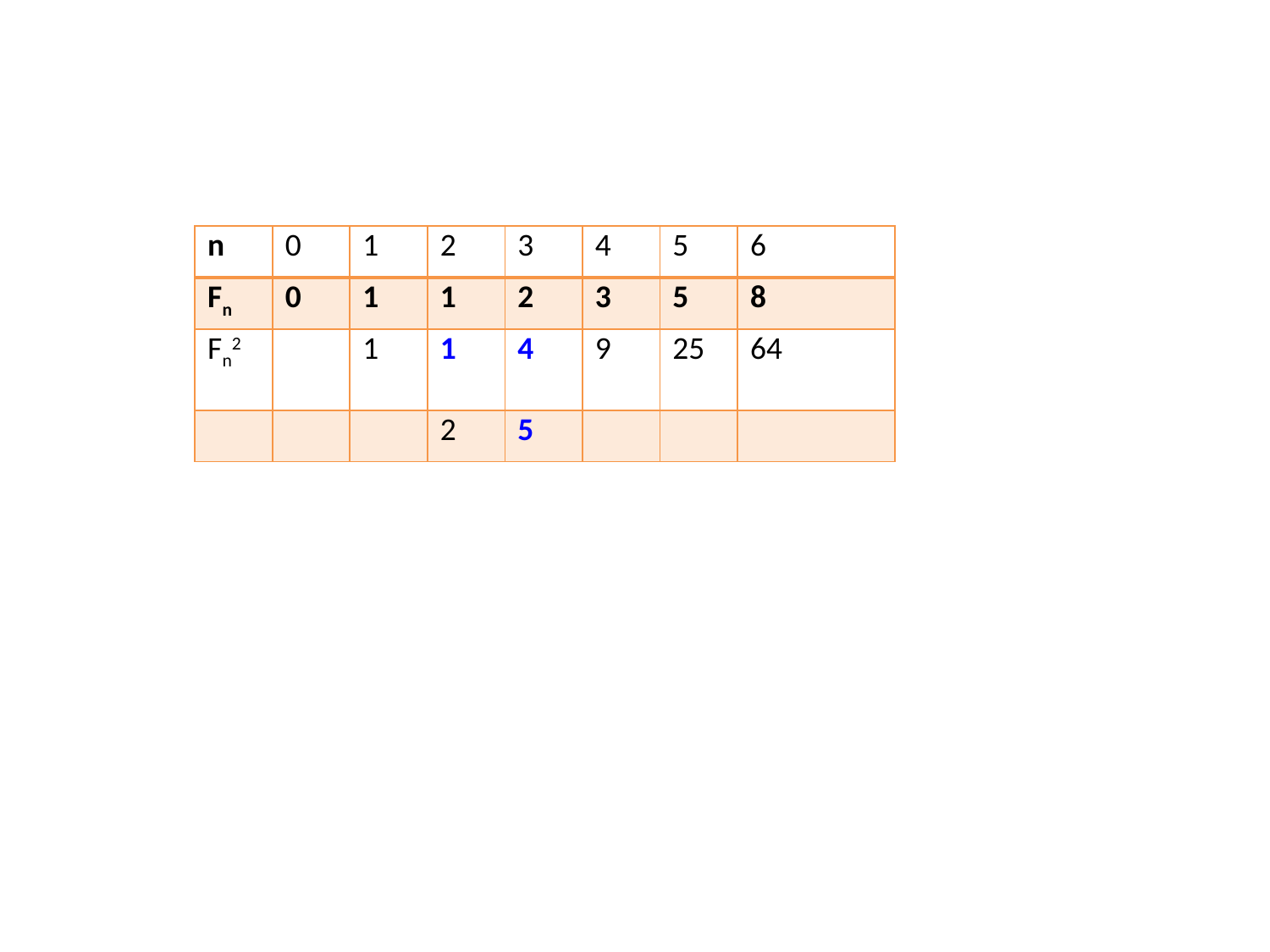

| n | 0 | 1 | 2 | 3 | 4 | 5 | 6 |
| --- | --- | --- | --- | --- | --- | --- | --- |
| Fn | 0 | 1 | 1 | 2 | 3 | 5 | 8 |
| Fn2 |  | 1 | 1 | 4 | 9 | 25 | 64 |
|  |  |  | 2 | 5 |  |  |  |